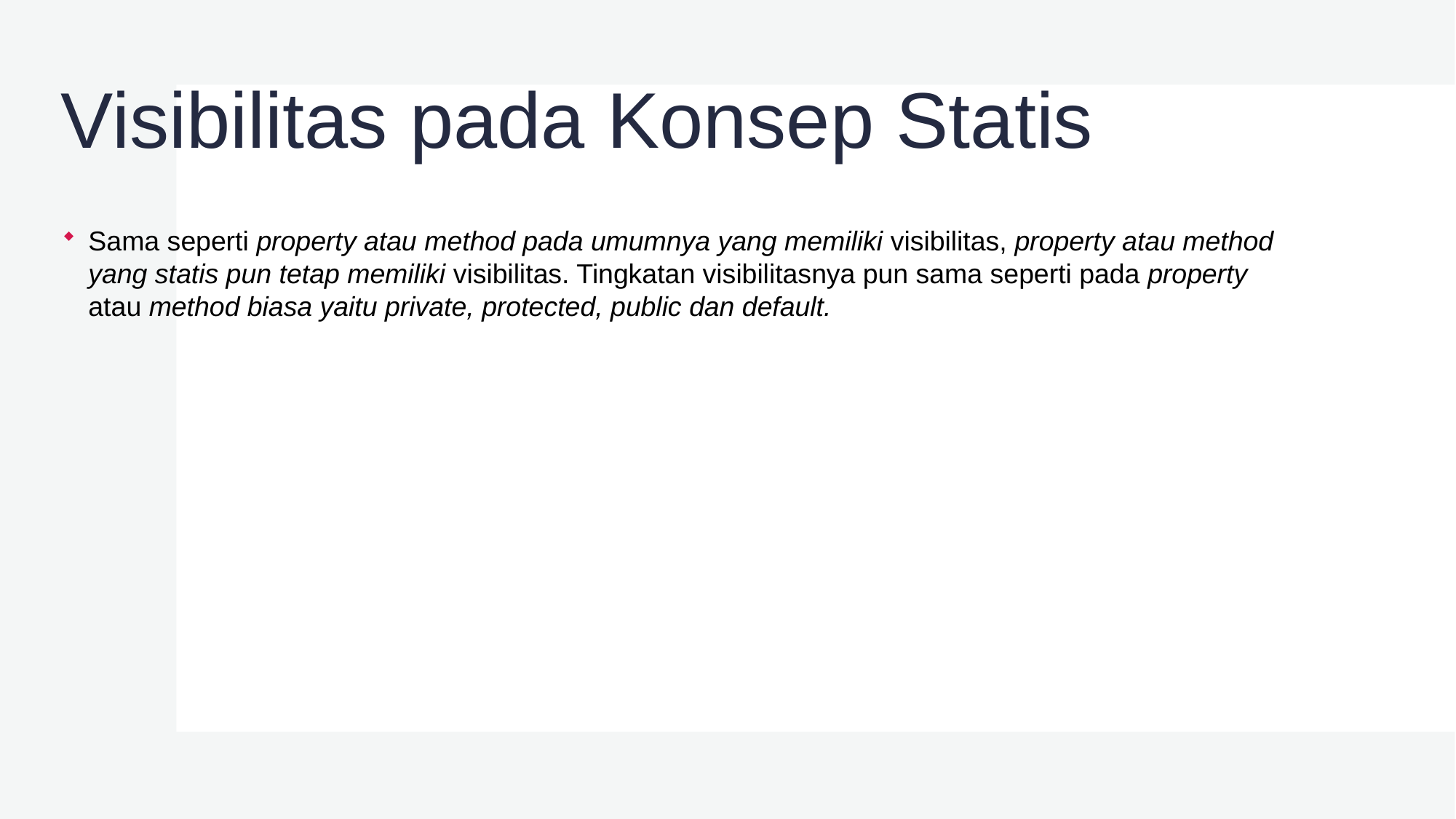

# Visibilitas pada Konsep Statis
Sama seperti property atau method pada umumnya yang memiliki visibilitas, property atau method yang statis pun tetap memiliki visibilitas. Tingkatan visibilitasnya pun sama seperti pada property  atau method biasa yaitu private, protected, public dan default.